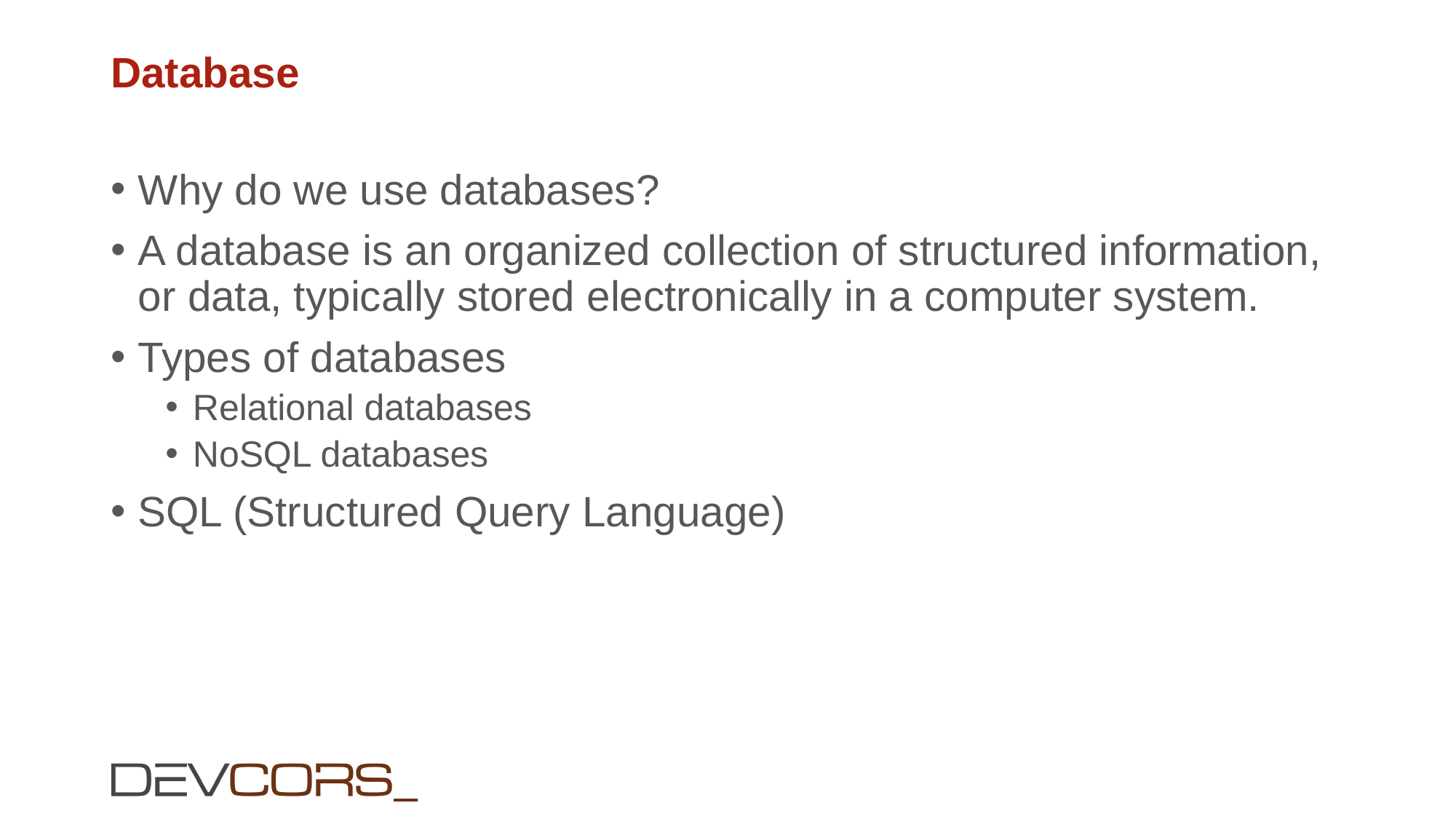

# Database
Why do we use databases?
A database is an organized collection of structured information, or data, typically stored electronically in a computer system.
Types of databases
Relational databases
NoSQL databases
SQL (Structured Query Language)